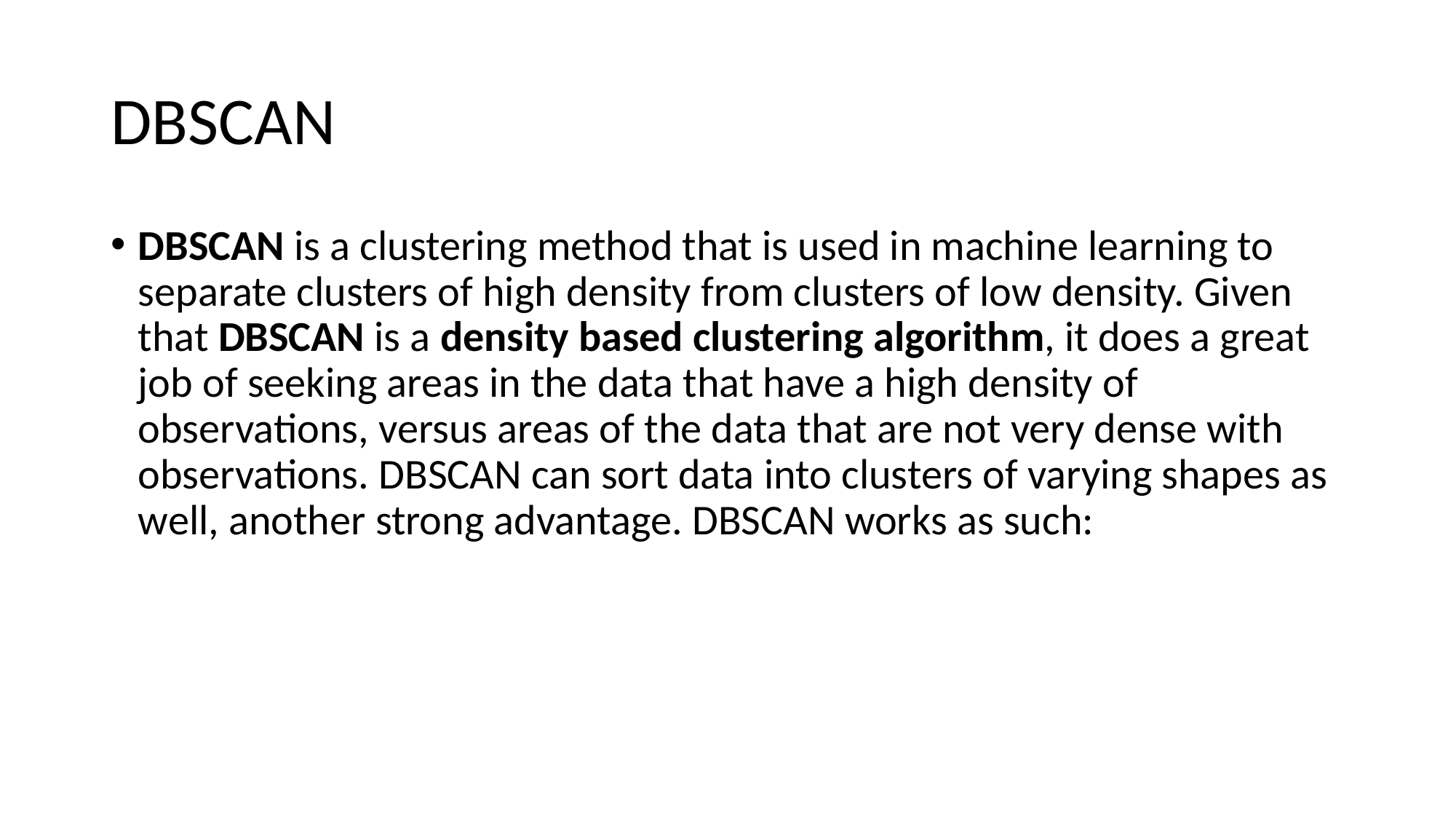

# DBSCAN
DBSCAN is a clustering method that is used in machine learning to separate clusters of high density from clusters of low density. Given that DBSCAN is a density based clustering algorithm, it does a great job of seeking areas in the data that have a high density of observations, versus areas of the data that are not very dense with observations. DBSCAN can sort data into clusters of varying shapes as well, another strong advantage. DBSCAN works as such: